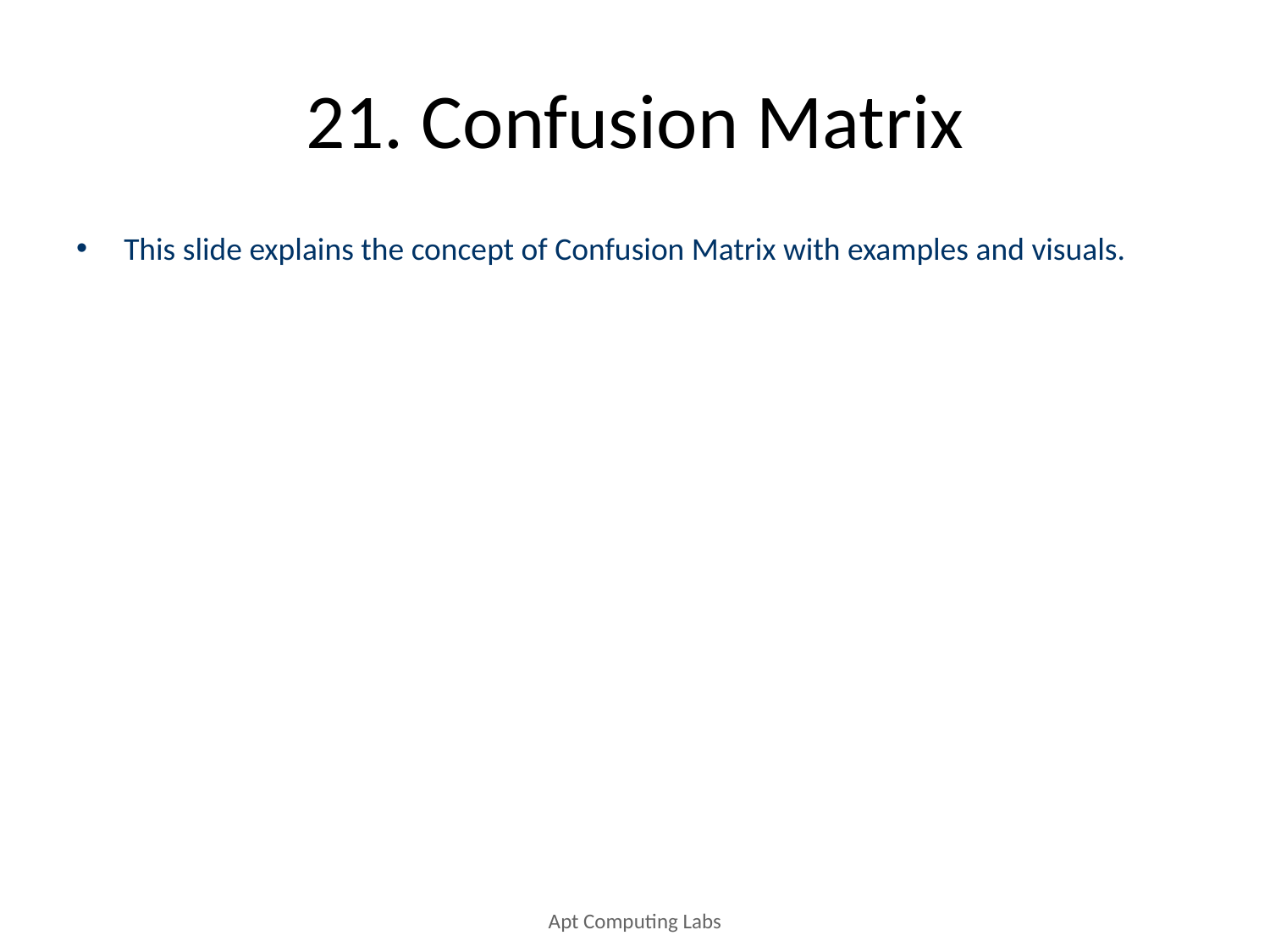

# 21. Confusion Matrix
This slide explains the concept of Confusion Matrix with examples and visuals.

Apt Computing Labs